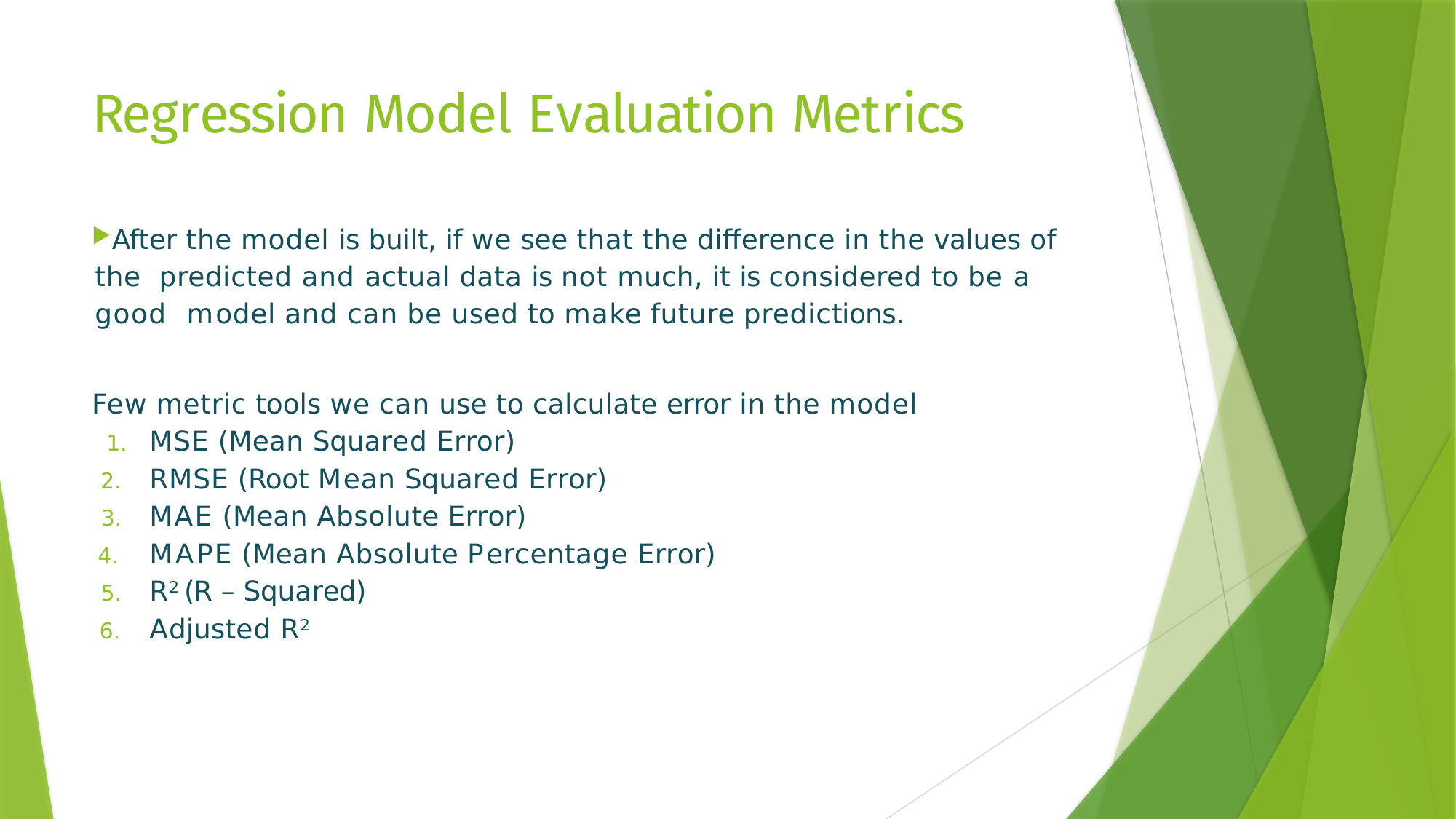

# Regression Model Evaluation Metrics
After the model is built, if we see that the difference in the values of the  predicted and actual data is not much, it is considered to be a good  model and can be used to make future predictions.

Few metric tools we can use to calculate error in the model
MSE (Mean Squared Error)
RMSE (Root Mean Squared Error)
MAE (Mean Absolute Error)
MAPE (Mean Absolute Percentage Error)
R2 (R – Squared)
Adjusted R2